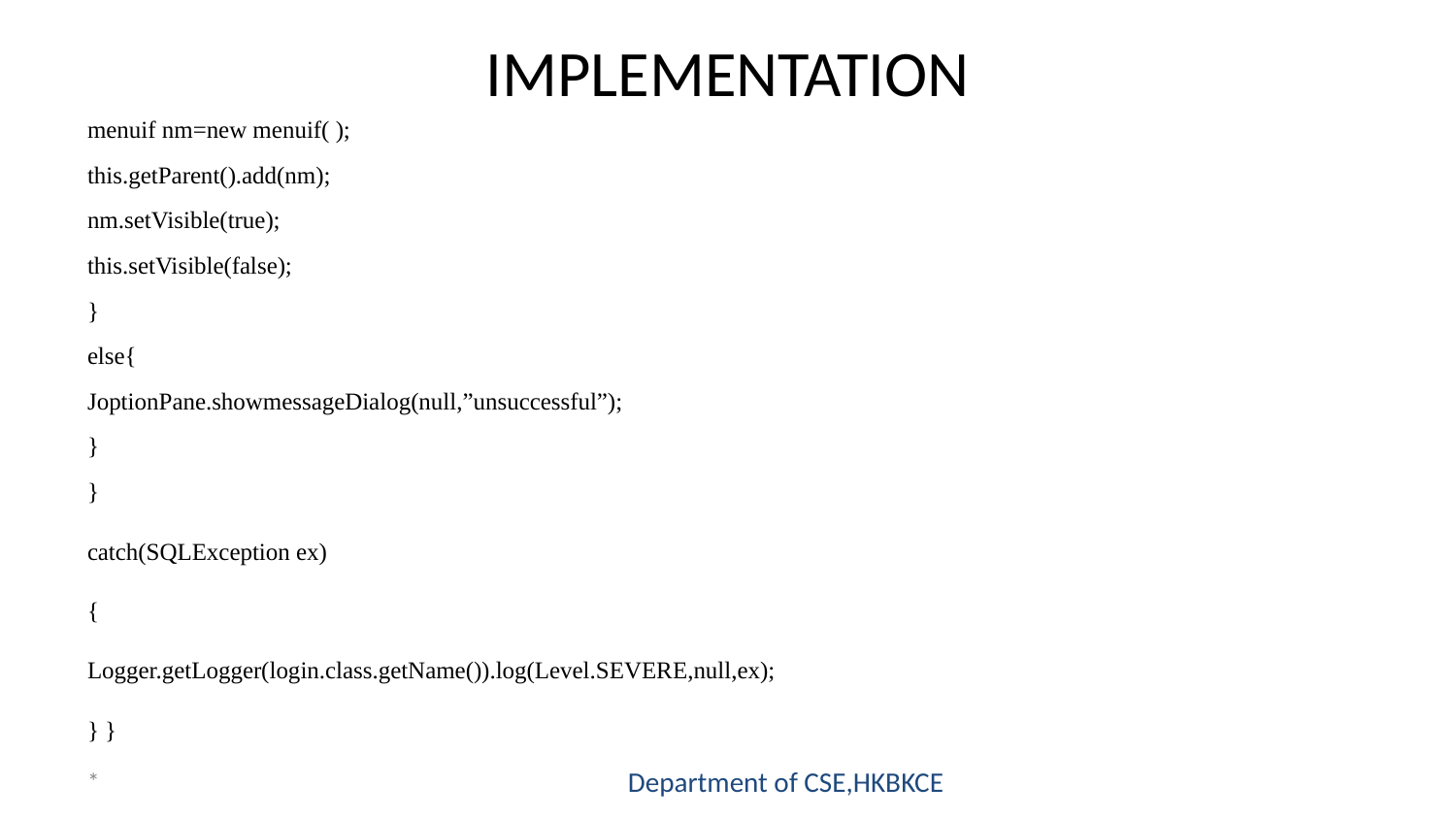

# IMPLEMENTATION
menuif nm=new menuif( );
this.getParent().add(nm);
nm.setVisible(true);
this.setVisible(false);
}
else{
JoptionPane.showmessageDialog(null,”unsuccessful”);
}
}
catch(SQLException ex)
{
Logger.getLogger(login.class.getName()).log(Level.SEVERE,null,ex);
} }

*
Department of CSE,HKBKCE